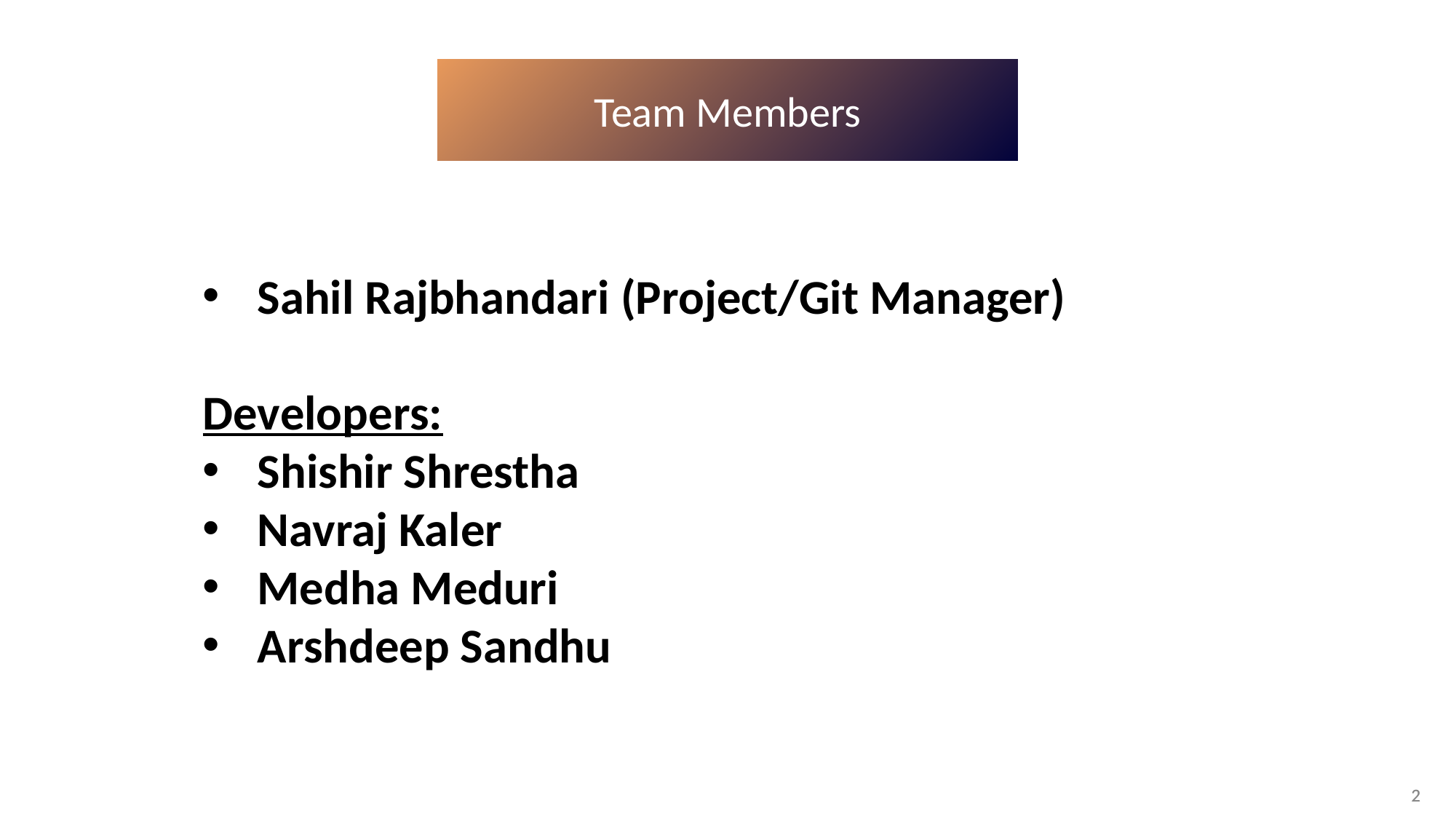

Team Members
Sahil Rajbhandari (Project/Git Manager)

Developers:
Shishir Shrestha
Navraj Kaler
Medha Meduri
Arshdeep Sandhu
2